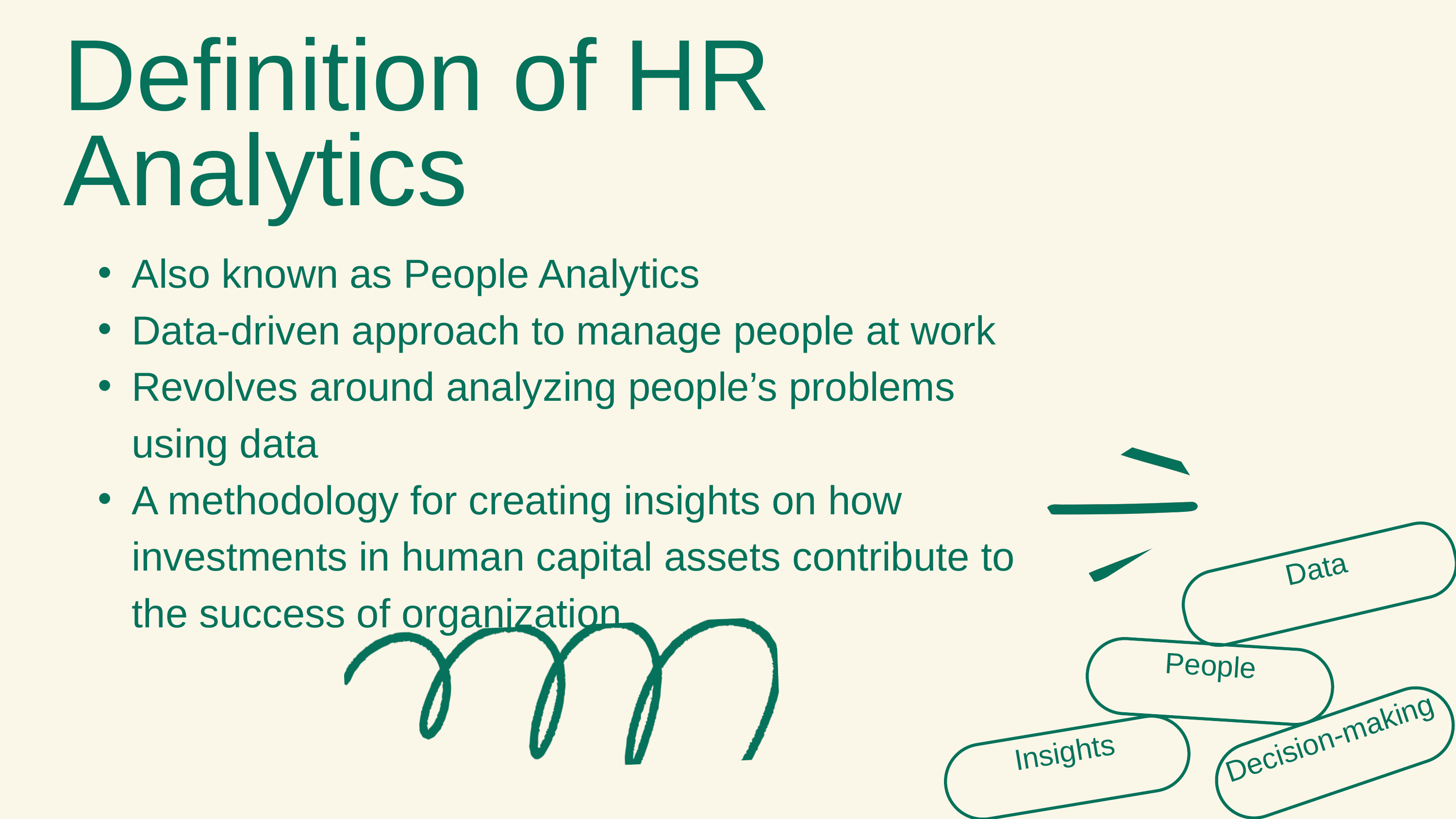

Definition of HR Analytics
Also known as People Analytics
Data-driven approach to manage people at work
Revolves around analyzing people’s problems using data
A methodology for creating insights on how investments in human capital assets contribute to the success of organization

Data

People

Decision-making

Insights